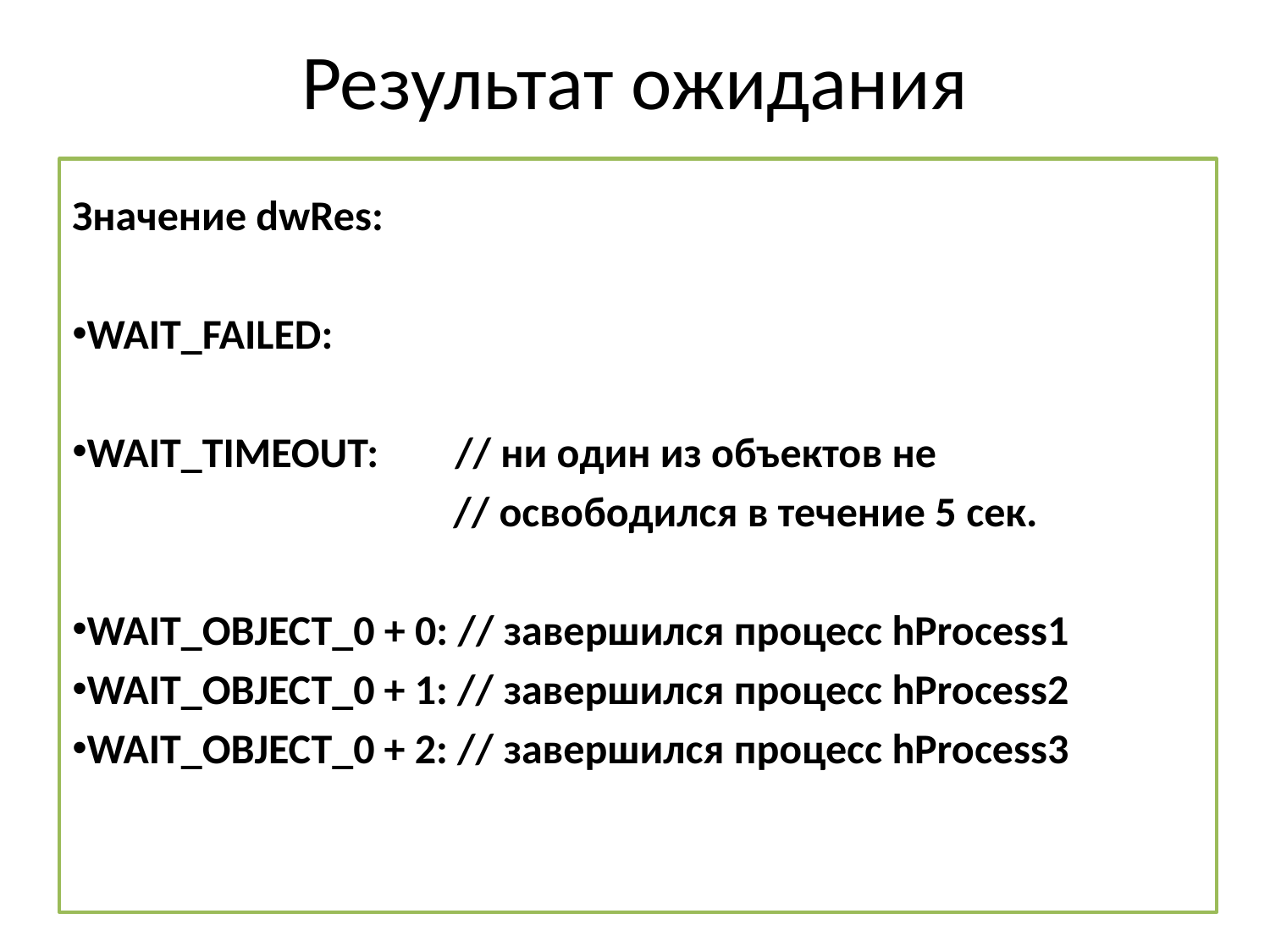

# Результат ожидания
Значение dwRes:

WAIT_FAILED:

WAIT_TIMEOUT:        // ни один из объектов не
			// освободился в течение 5 cек.

WAIT_OBJECT_0 + 0: // завершился процесс hProcess1
WAIT_OBJECT_0 + 1: // завершился процесс hProcess2
WAIT_OBJECT_0 + 2: // завершился процесс hProcess3